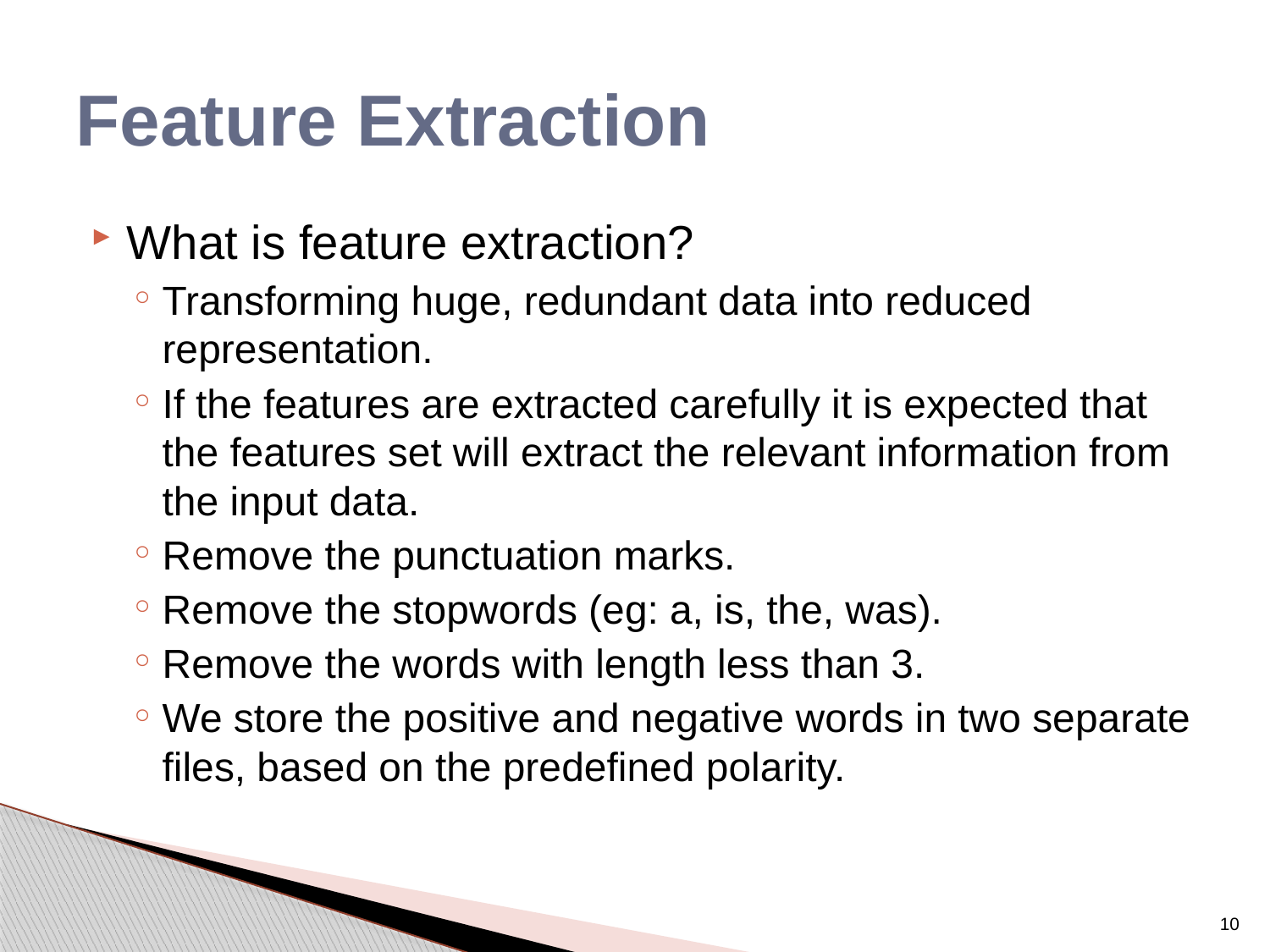

# Feature Extraction
What is feature extraction?
Transforming huge, redundant data into reduced representation.
If the features are extracted carefully it is expected that the features set will extract the relevant information from the input data.
Remove the punctuation marks.
Remove the stopwords (eg: a, is, the, was).
Remove the words with length less than 3.
We store the positive and negative words in two separate files, based on the predefined polarity.
10